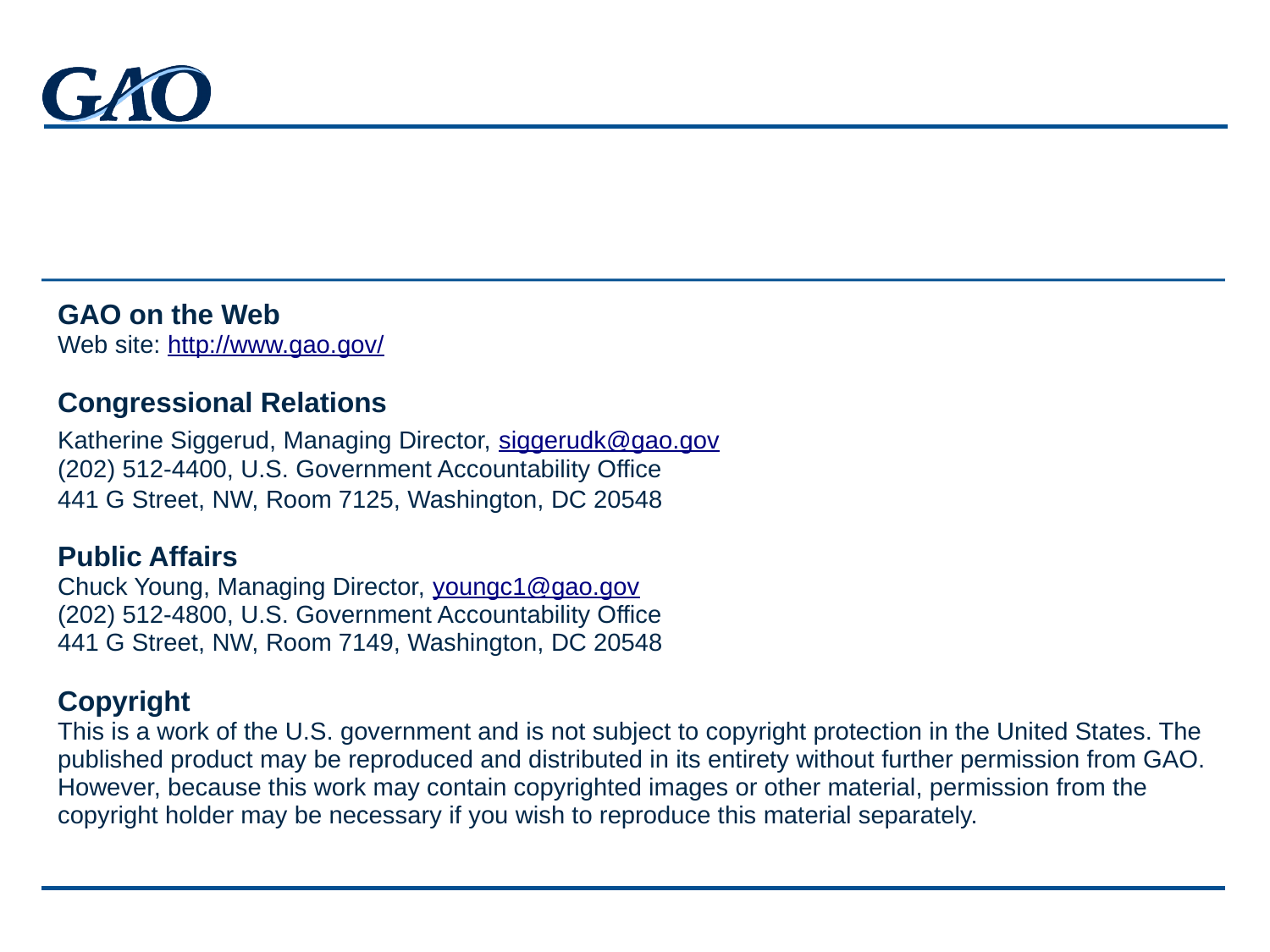

GAO on the Web
Web site: http://www.gao.gov/

Congressional Relations
Katherine Siggerud, Managing Director, siggerudk@gao.gov
(202) 512-4400, U.S. Government Accountability Office
441 G Street, NW, Room 7125, Washington, DC 20548

Public Affairs
Chuck Young, Managing Director, youngc1@gao.gov
(202) 512-4800, U.S. Government Accountability Office
441 G Street, NW, Room 7149, Washington, DC 20548
Copyright
This is a work of the U.S. government and is not subject to copyright protection in the United States. The published product may be reproduced and distributed in its entirety without further permission from GAO. However, because this work may contain copyrighted images or other material, permission from the copyright holder may be necessary if you wish to reproduce this material separately.